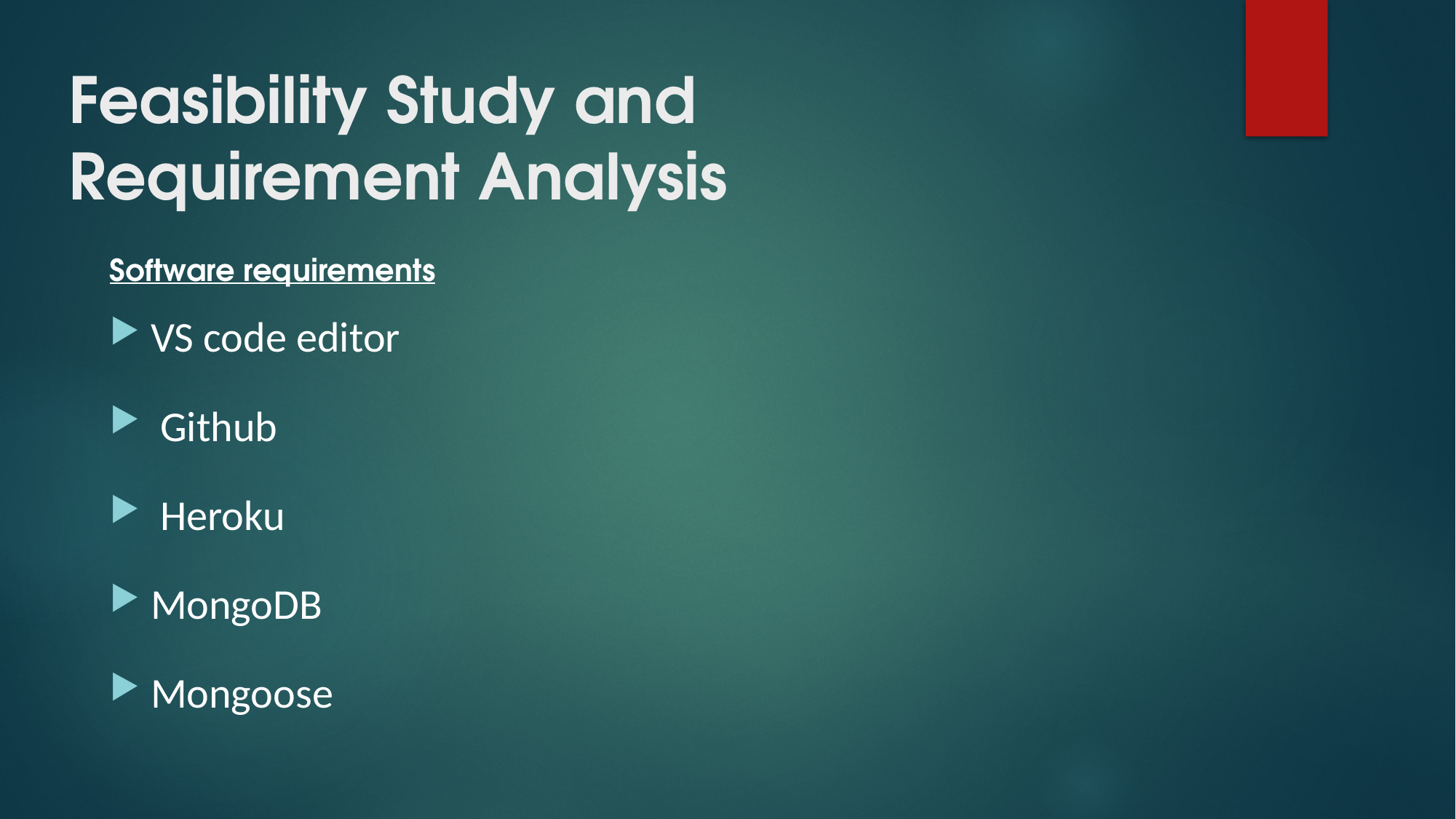

# Feasibility Study and Requirement Analysis
Software requirements
VS code editor
 Github
 Heroku
MongoDB
Mongoose